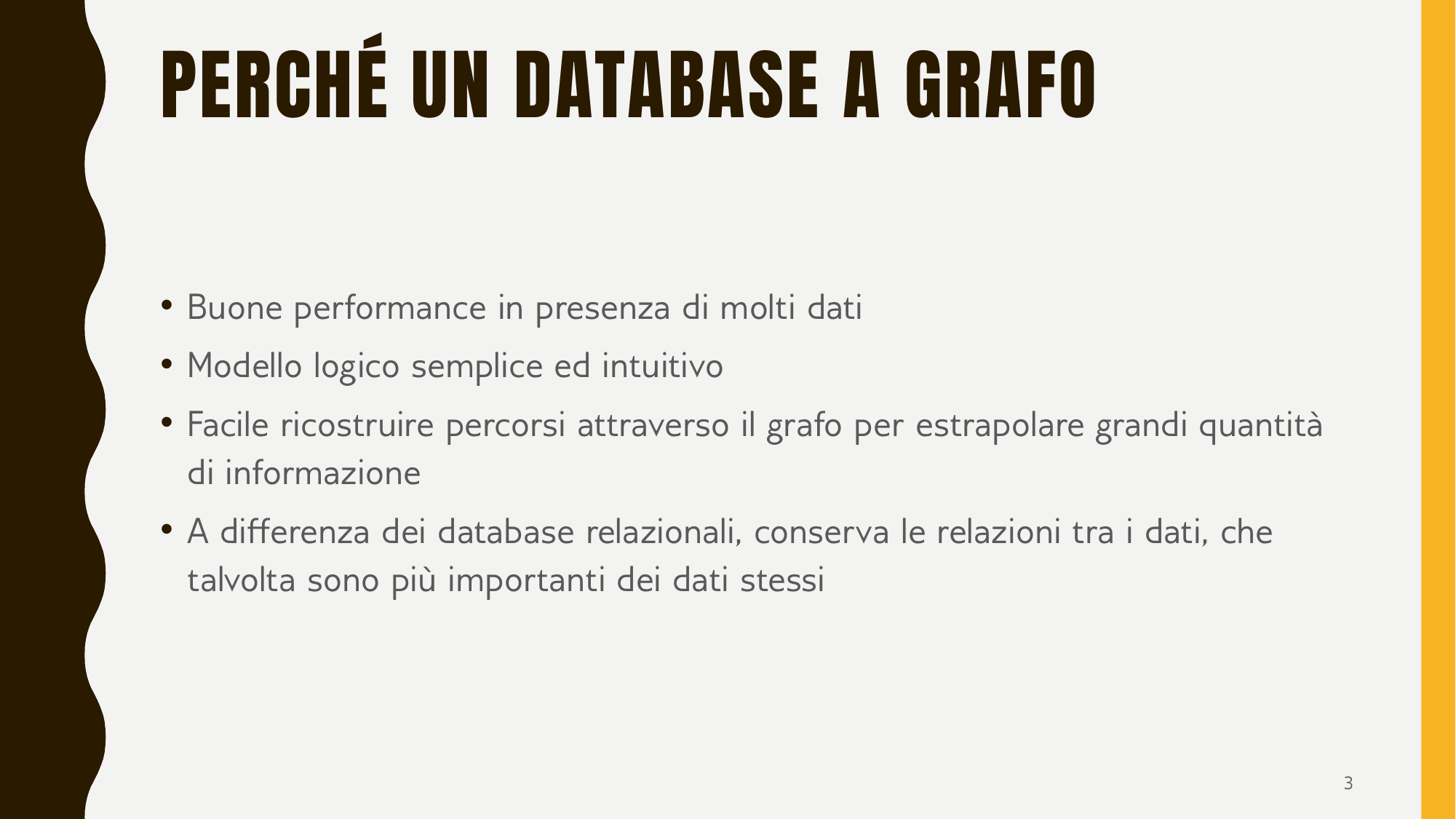

# Perché Un database a grafo
Buone performance in presenza di molti dati
Modello logico semplice ed intuitivo
Facile ricostruire percorsi attraverso il grafo per estrapolare grandi quantità di informazione
A differenza dei database relazionali, conserva le relazioni tra i dati, che talvolta sono più importanti dei dati stessi
3